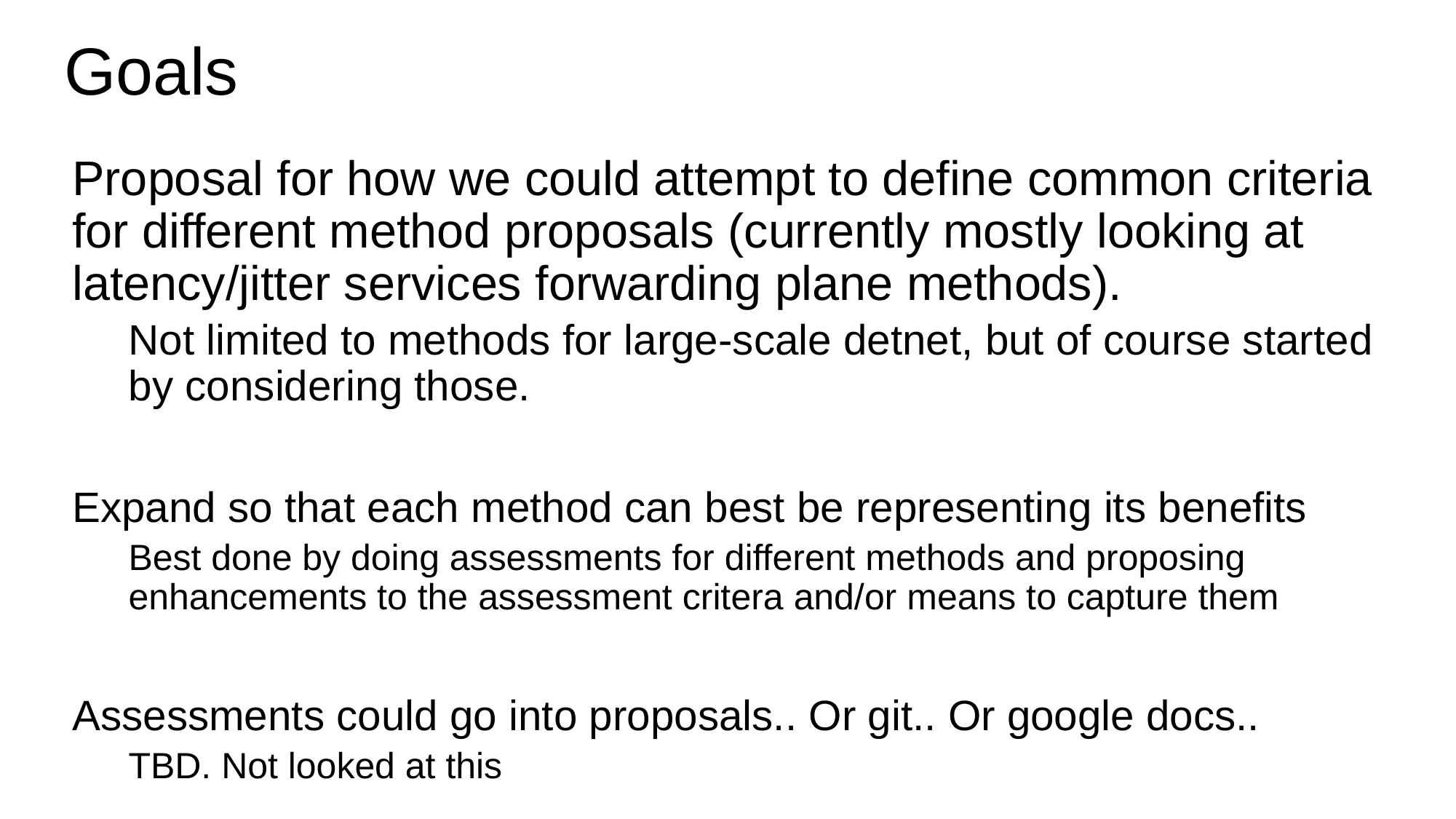

# Goals
Proposal for how we could attempt to define common criteria for different method proposals (currently mostly looking at latency/jitter services forwarding plane methods).
Not limited to methods for large-scale detnet, but of course started by considering those.

Expand so that each method can best be representing its benefits
Best done by doing assessments for different methods and proposing enhancements to the assessment critera and/or means to capture them

Assessments could go into proposals.. Or git.. Or google docs..
TBD. Not looked at this